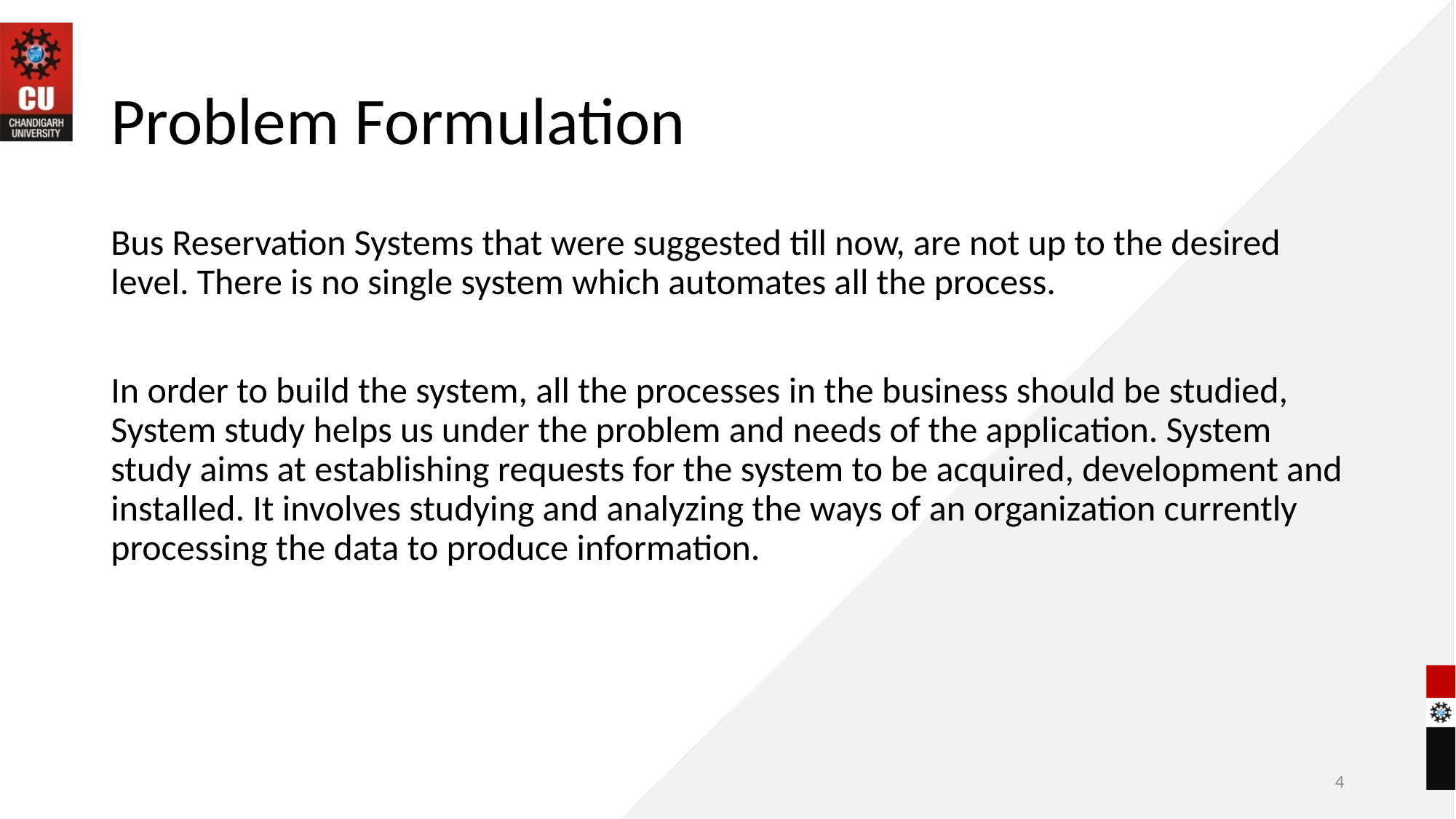

# Problem Formulation
Bus Reservation Systems that were suggested till now, are not up to the desired level. There is no single system which automates all the process.

In order to build the system, all the processes in the business should be studied, System study helps us under the problem and needs of the application. System study aims at establishing requests for the system to be acquired, development and installed. It involves studying and analyzing the ways of an organization currently processing the data to produce information.
4